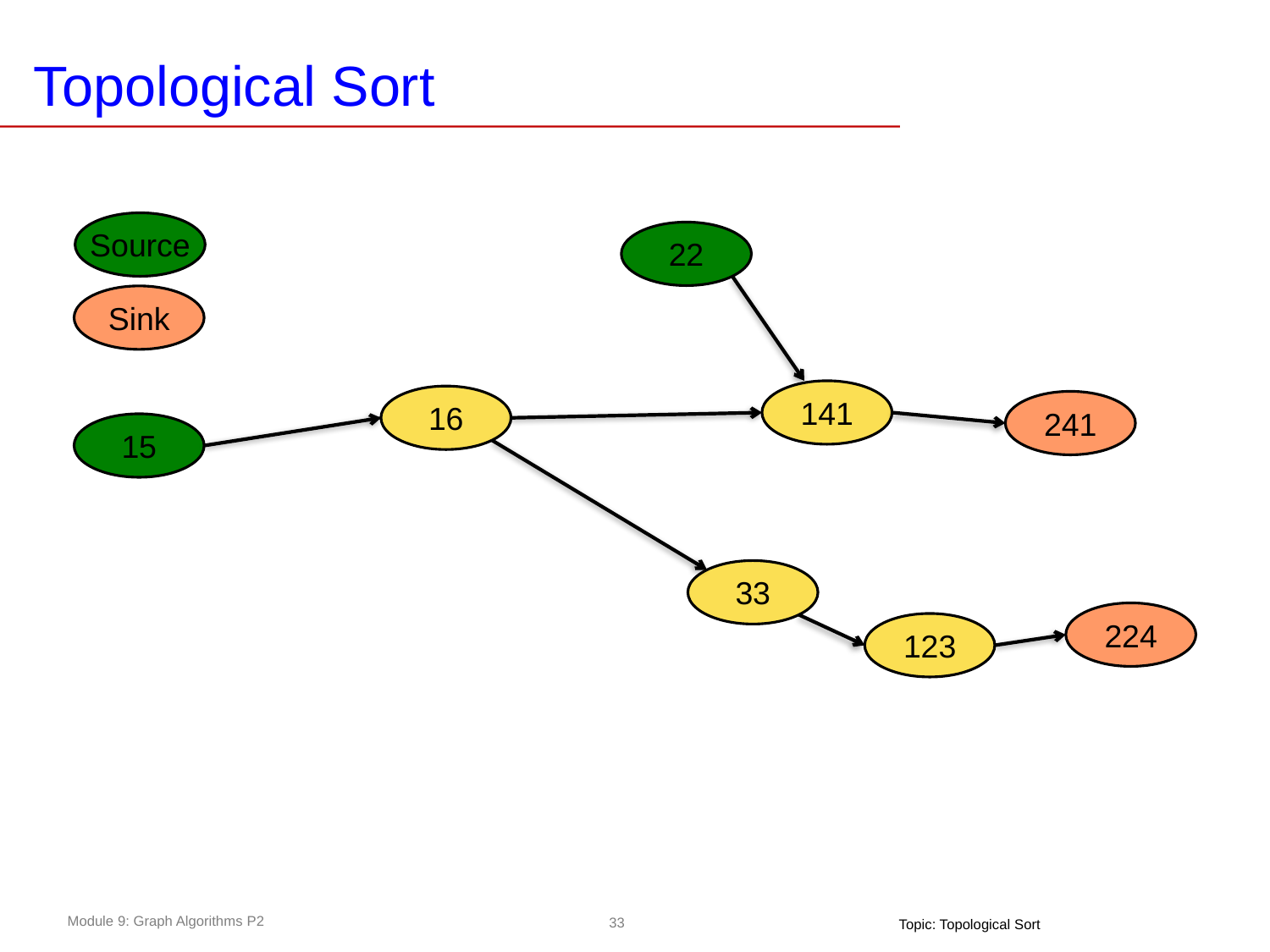

Topological Sort
Source
22
Sink
141
16
241
15
33
224
123
Topic: Topological Sort